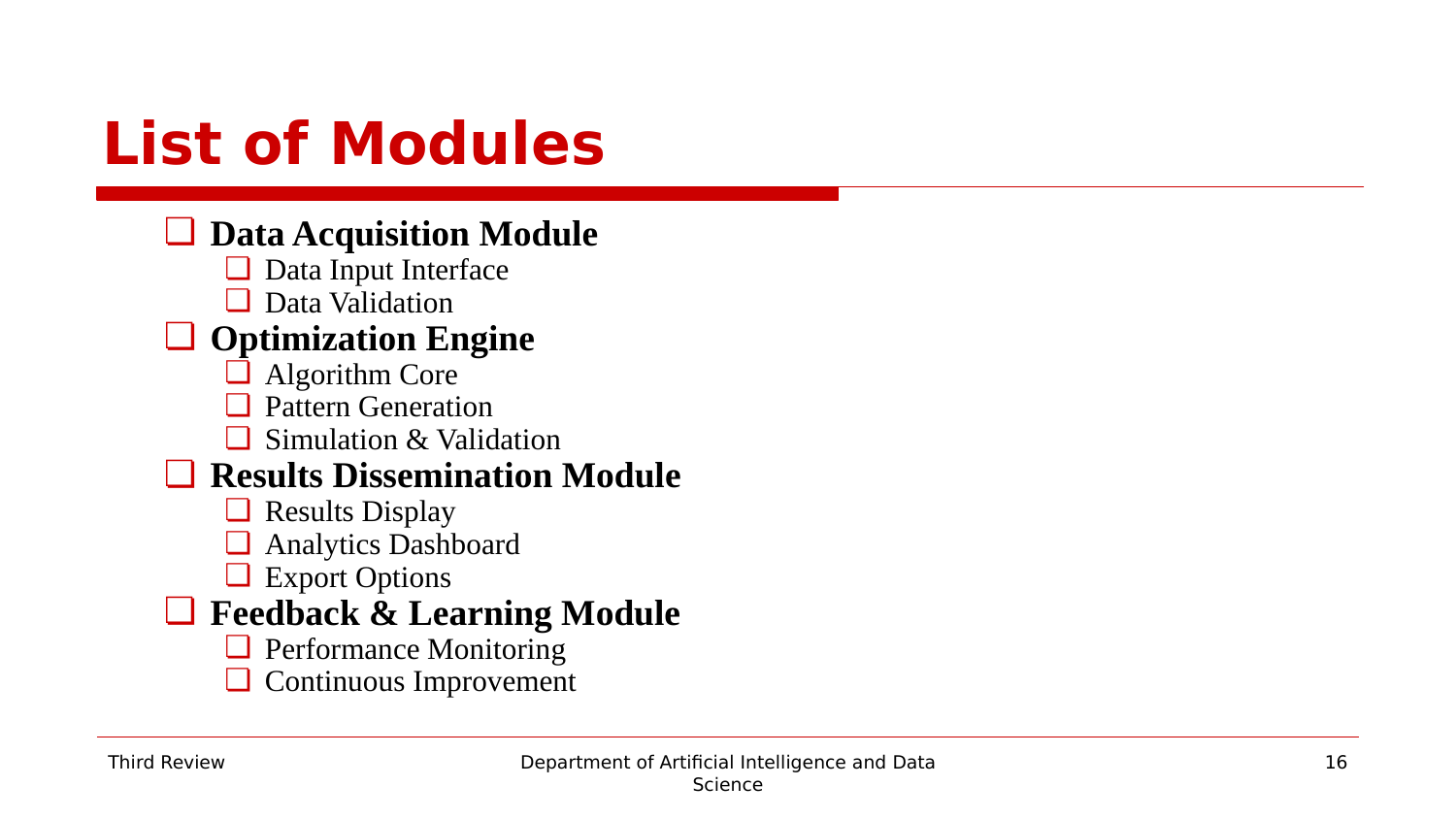

# List of Modules
Data Acquisition Module
Data Input Interface
Data Validation
Optimization Engine
Algorithm Core
Pattern Generation
Simulation & Validation
Results Dissemination Module
Results Display
Analytics Dashboard
Export Options
Feedback & Learning Module
Performance Monitoring
Continuous Improvement
Third Review
Department of Artificial Intelligence and Data Science
16